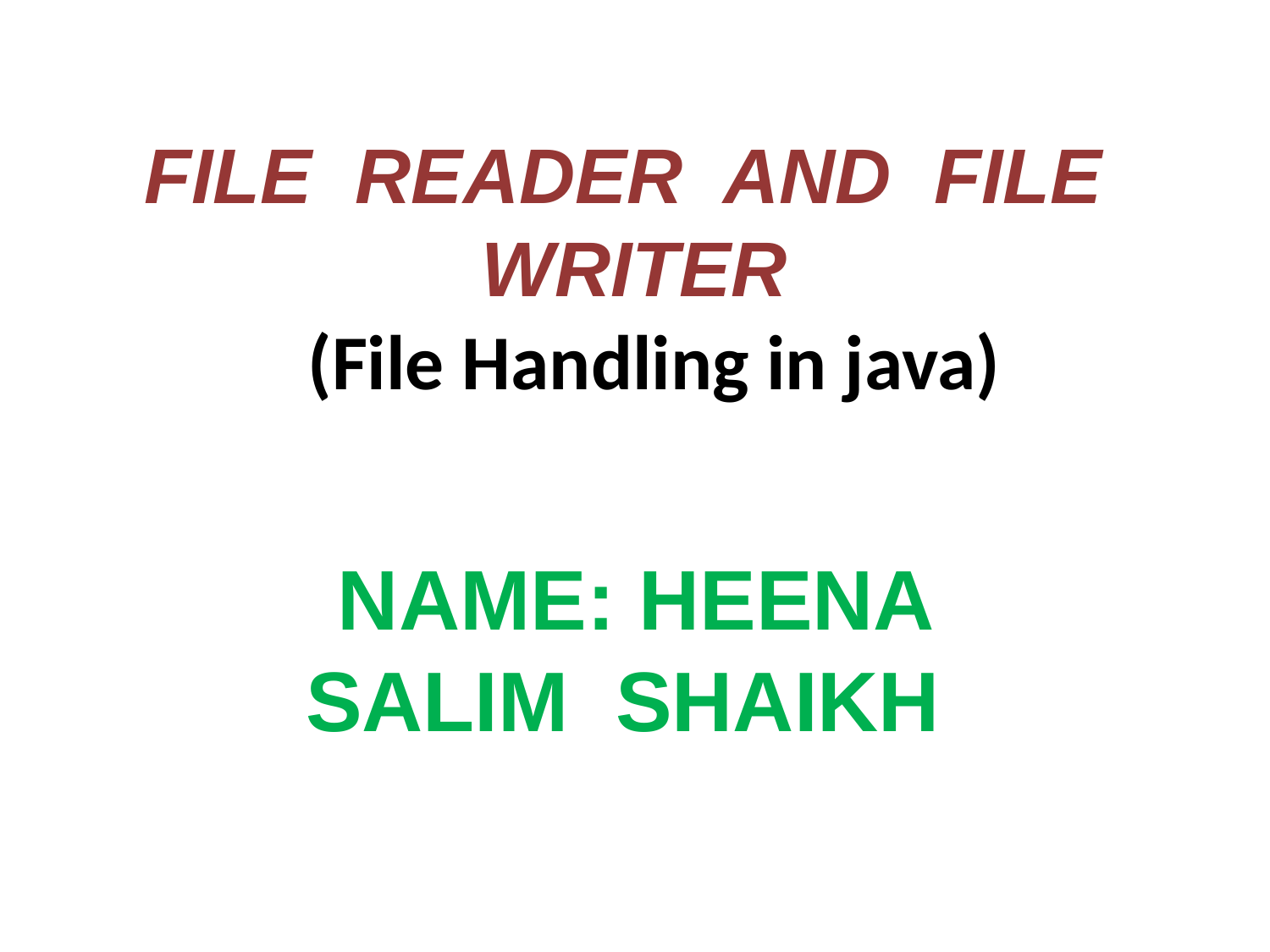

# FILE  READER  AND  FILE   WRITER (File Handling in java)
NAME: HEENA SALIM  SHAIKH